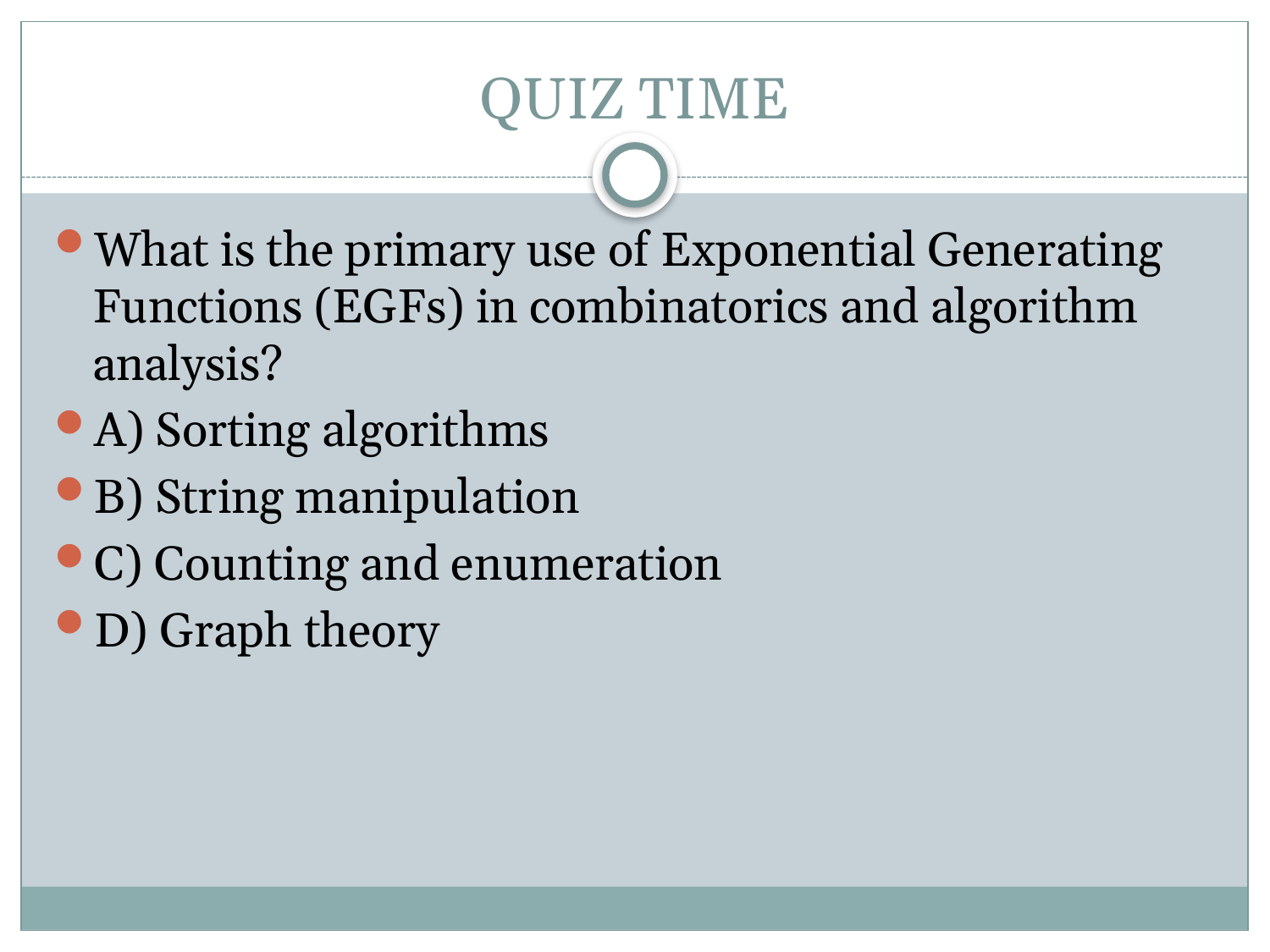

# QUIZ TIME
What is the primary use of Exponential Generating Functions (EGFs) in combinatorics and algorithm analysis?
A) Sorting algorithms
B) String manipulation
C) Counting and enumeration
D) Graph theory